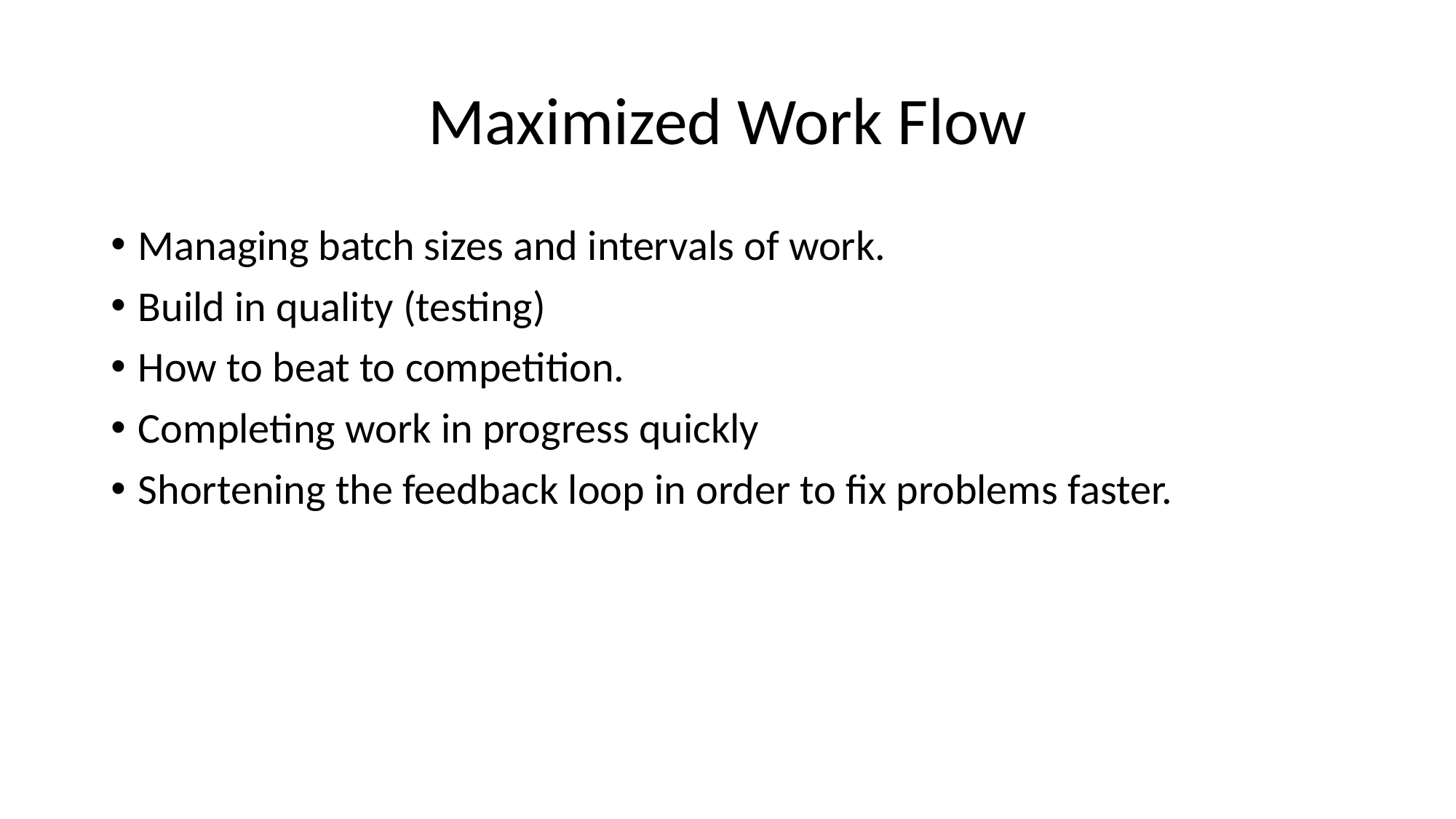

# Maximized Work Flow
Managing batch sizes and intervals of work.
Build in quality (testing)
How to beat to competition.
Completing work in progress quickly
Shortening the feedback loop in order to fix problems faster.